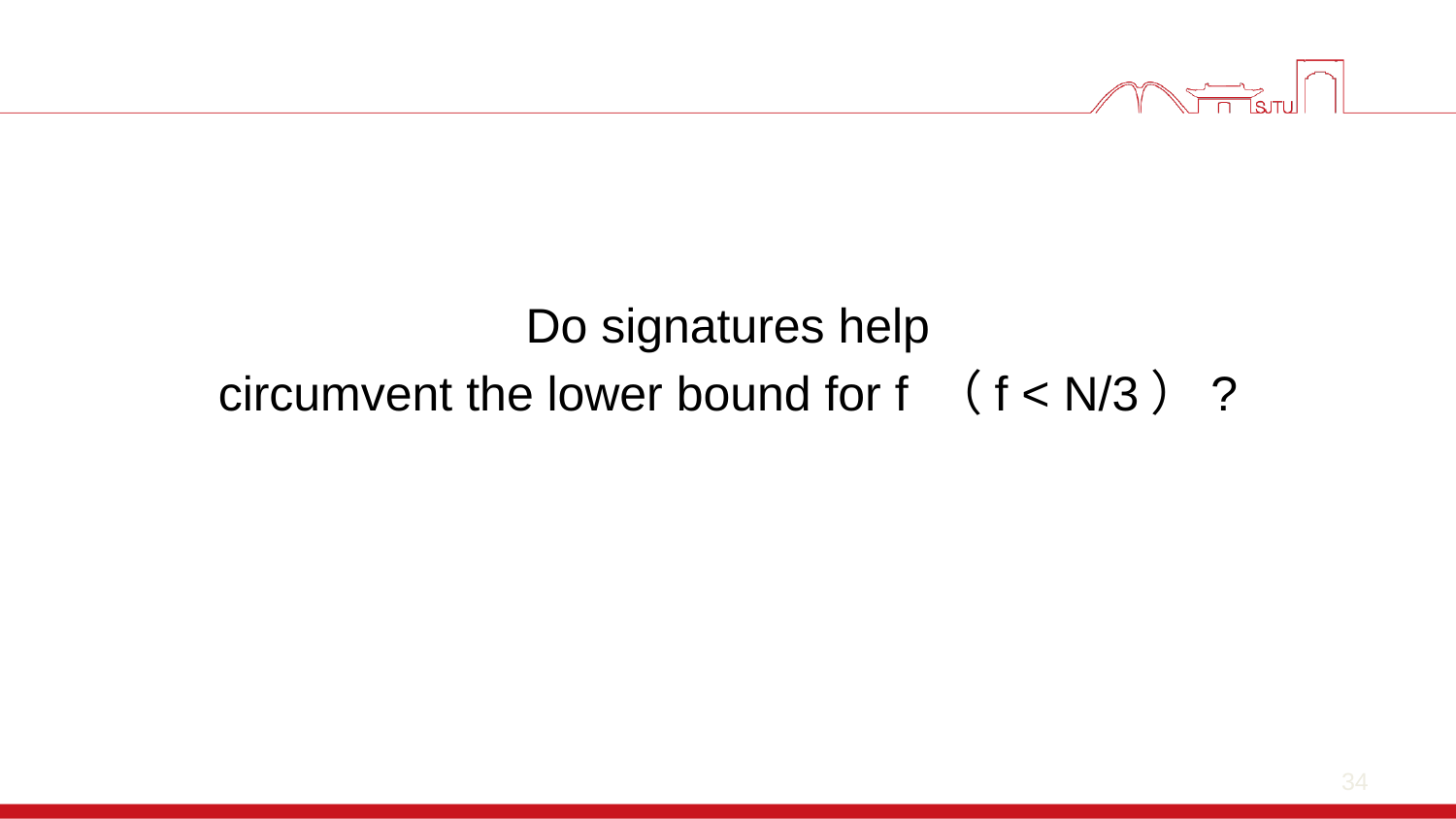

34

Do signatures help
circumvent the lower bound for f （f < N/3）?